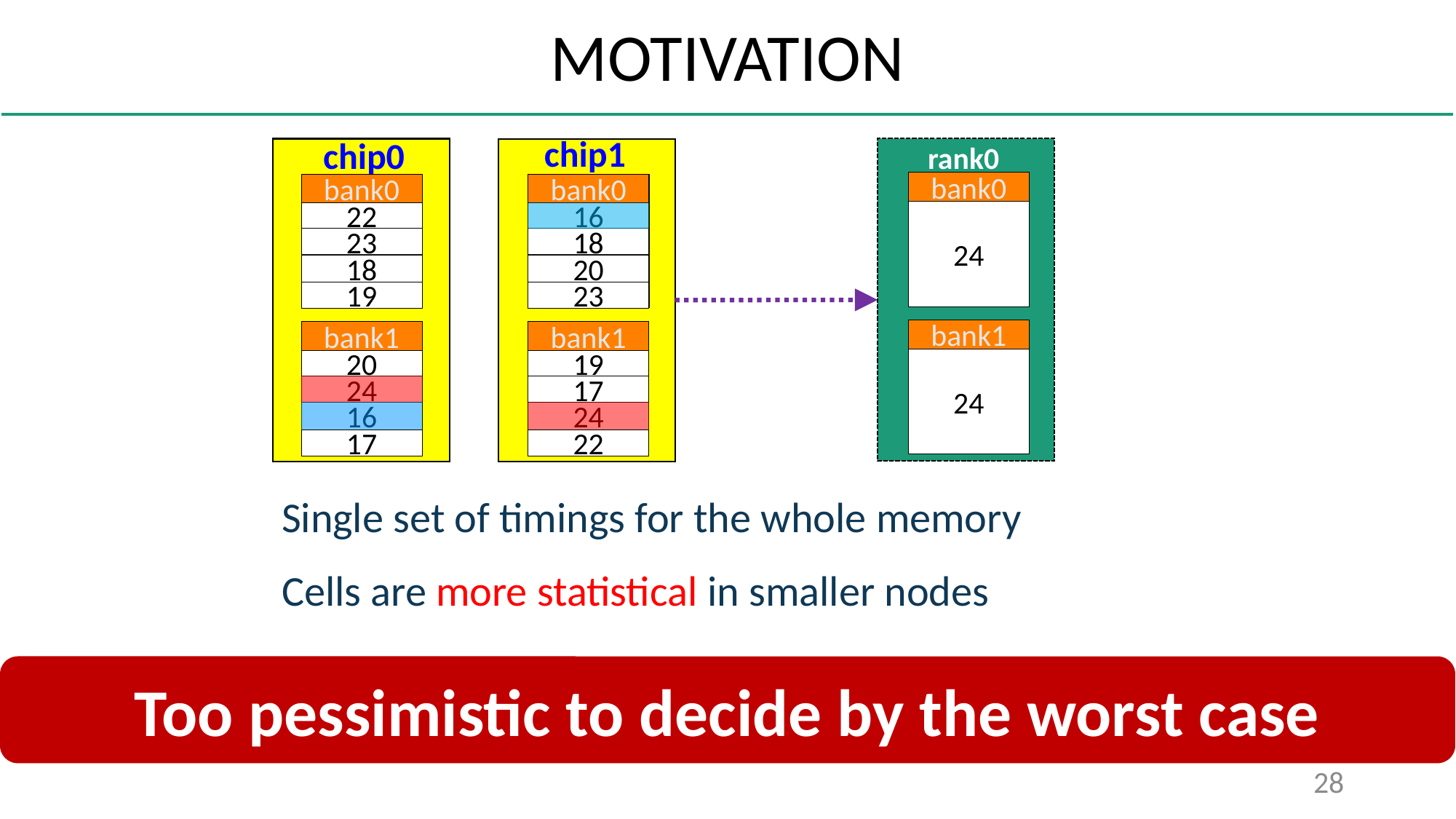

# MOTIVATION
chip1

chip0

rank0

bank0
24
bank1
24
bank0
22
23
18
19
bank0
16
18
20
23
bank1
20
24
16
17
bank1
19
17
24
22
bank0
bank0
bank1
bank1

Single set of timings for the whole memory
Cells are more statistical in smaller nodes
Too pessimistic to decide by the worst case
28